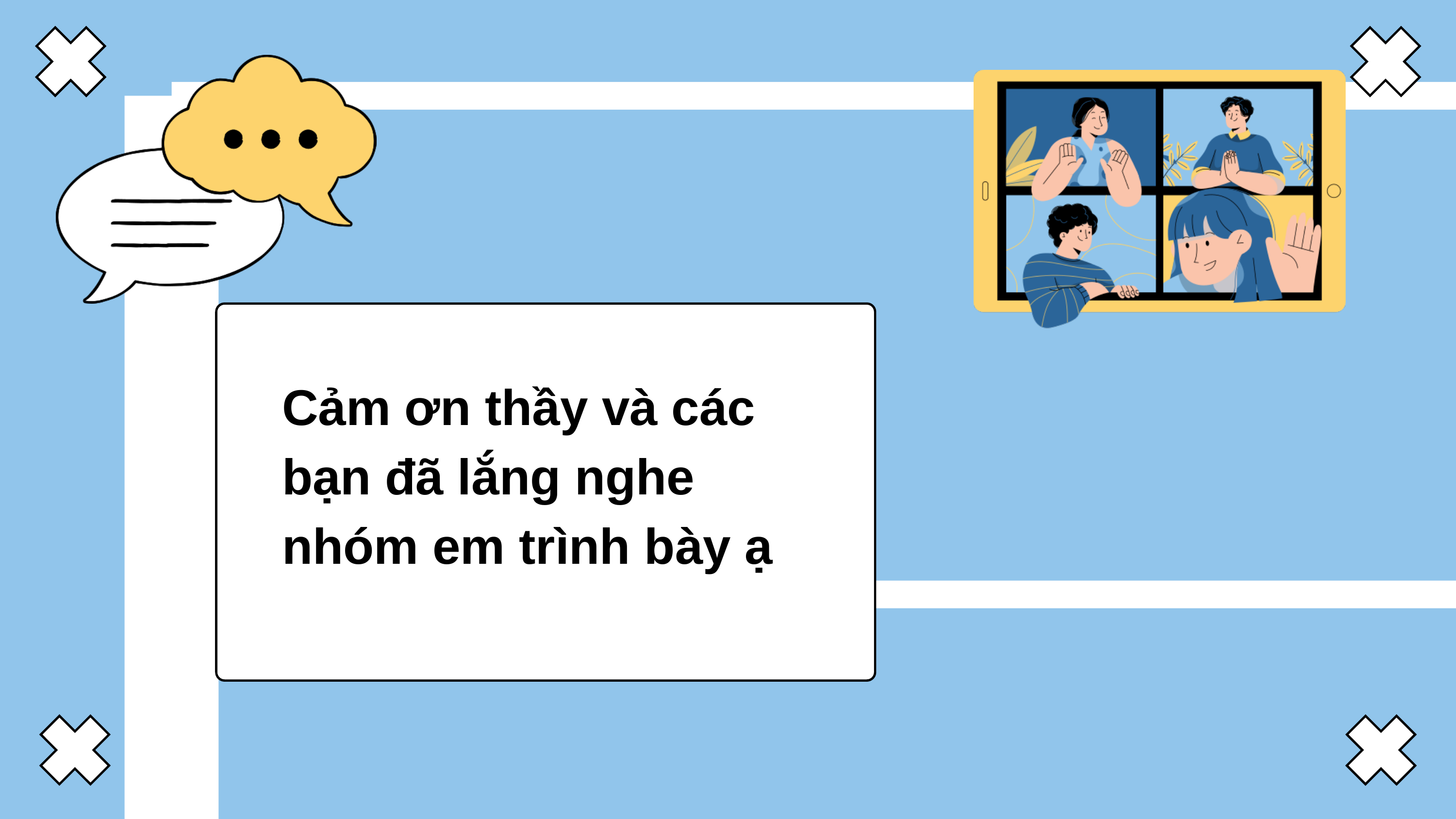

Cảm ơn thầy và các bạn đã lắng nghe nhóm em trình bày ạ